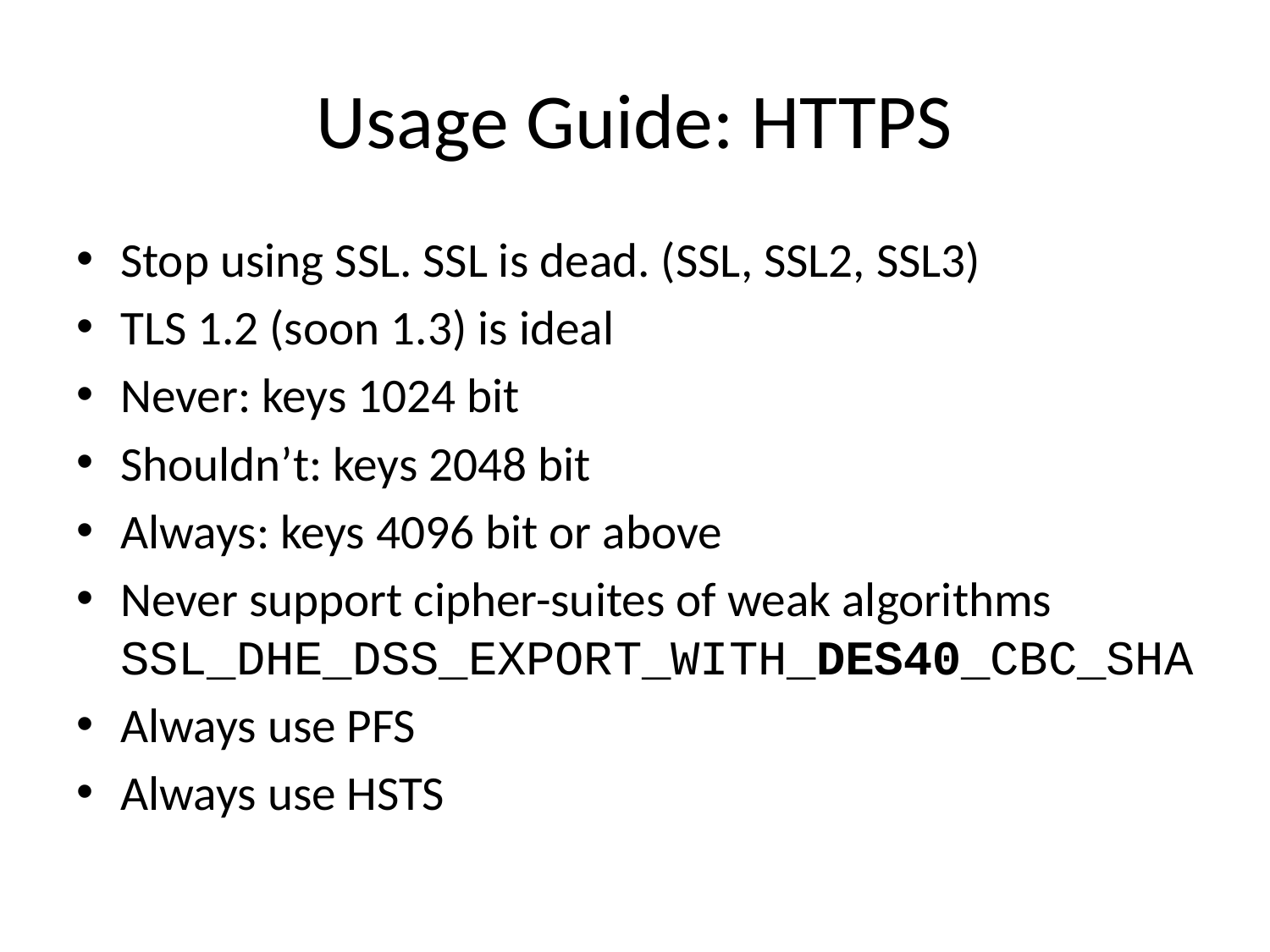

# Usage Guide: HTTPS
Stop using SSL. SSL is dead. (SSL, SSL2, SSL3)
TLS 1.2 (soon 1.3) is ideal
Never: keys 1024 bit
Shouldn’t: keys 2048 bit
Always: keys 4096 bit or above
Never support cipher-suites of weak algorithms
SSL_DHE_DSS_EXPORT_WITH_DES40_CBC_SHA
Always use PFS
Always use HSTS